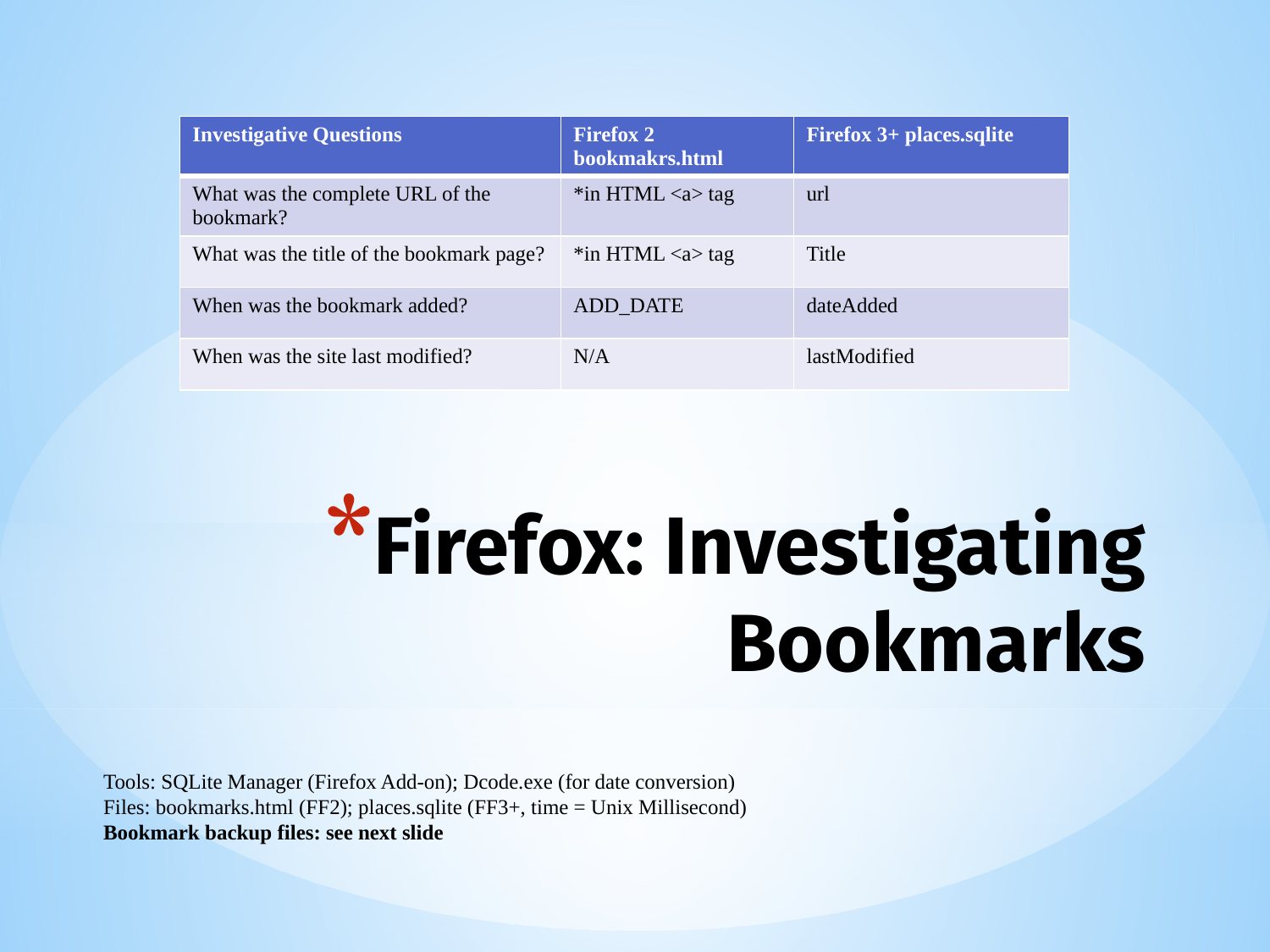

| Investigative Questions | Firefox 2 bookmakrs.html | Firefox 3+ places.sqlite |
| --- | --- | --- |
| What was the complete URL of the bookmark? | \*in HTML <a> tag | url |
| What was the title of the bookmark page? | \*in HTML <a> tag | Title |
| When was the bookmark added? | ADD\_DATE | dateAdded |
| When was the site last modified? | N/A | lastModified |
# Firefox: Investigating Bookmarks
Tools: SQLite Manager (Firefox Add-on); Dcode.exe (for date conversion)
Files: bookmarks.html (FF2); places.sqlite (FF3+, time = Unix Millisecond)
Bookmark backup files: see next slide